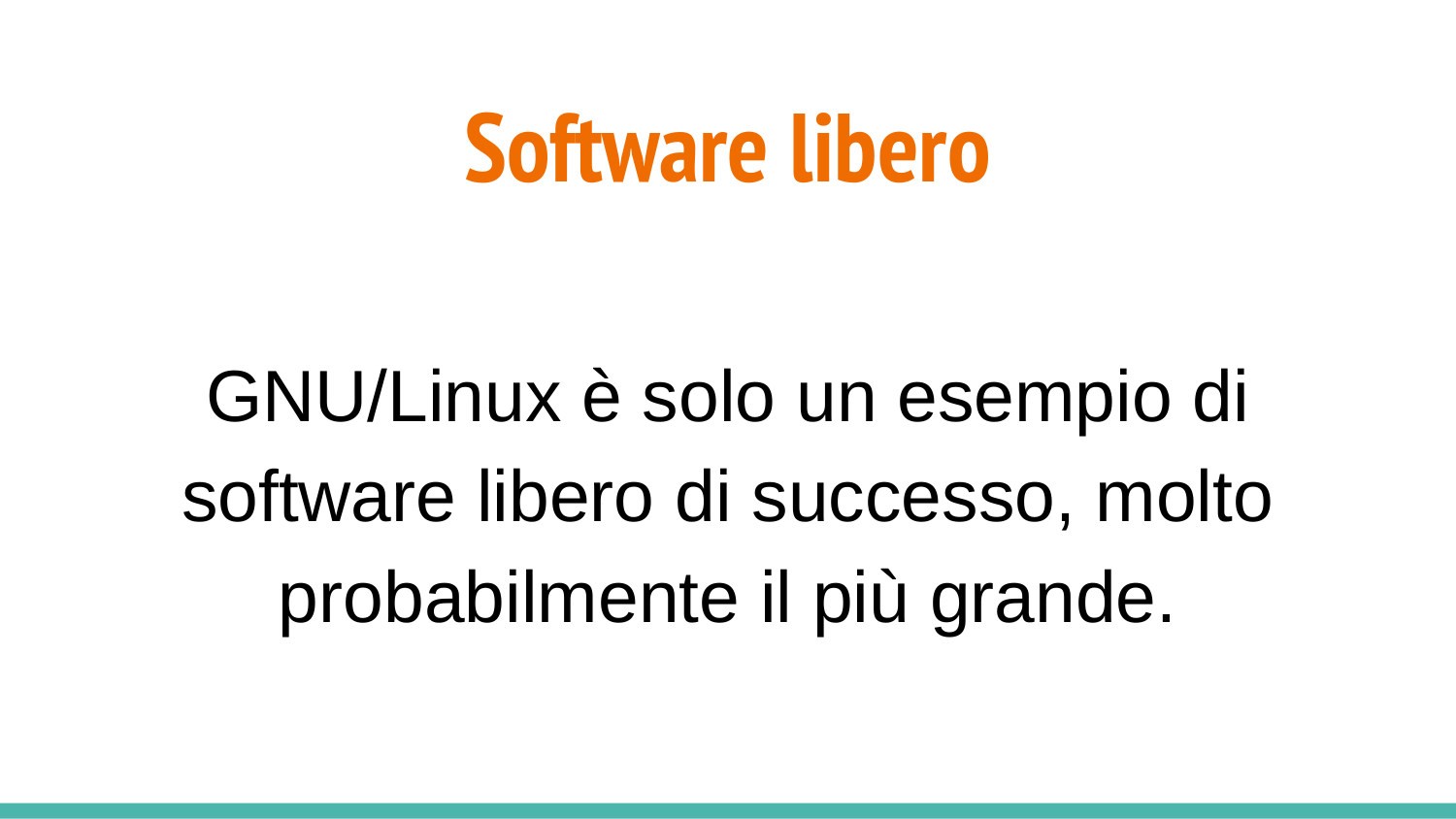

# Software libero

GNU/Linux è solo un esempio di software libero di successo, molto probabilmente il più grande.